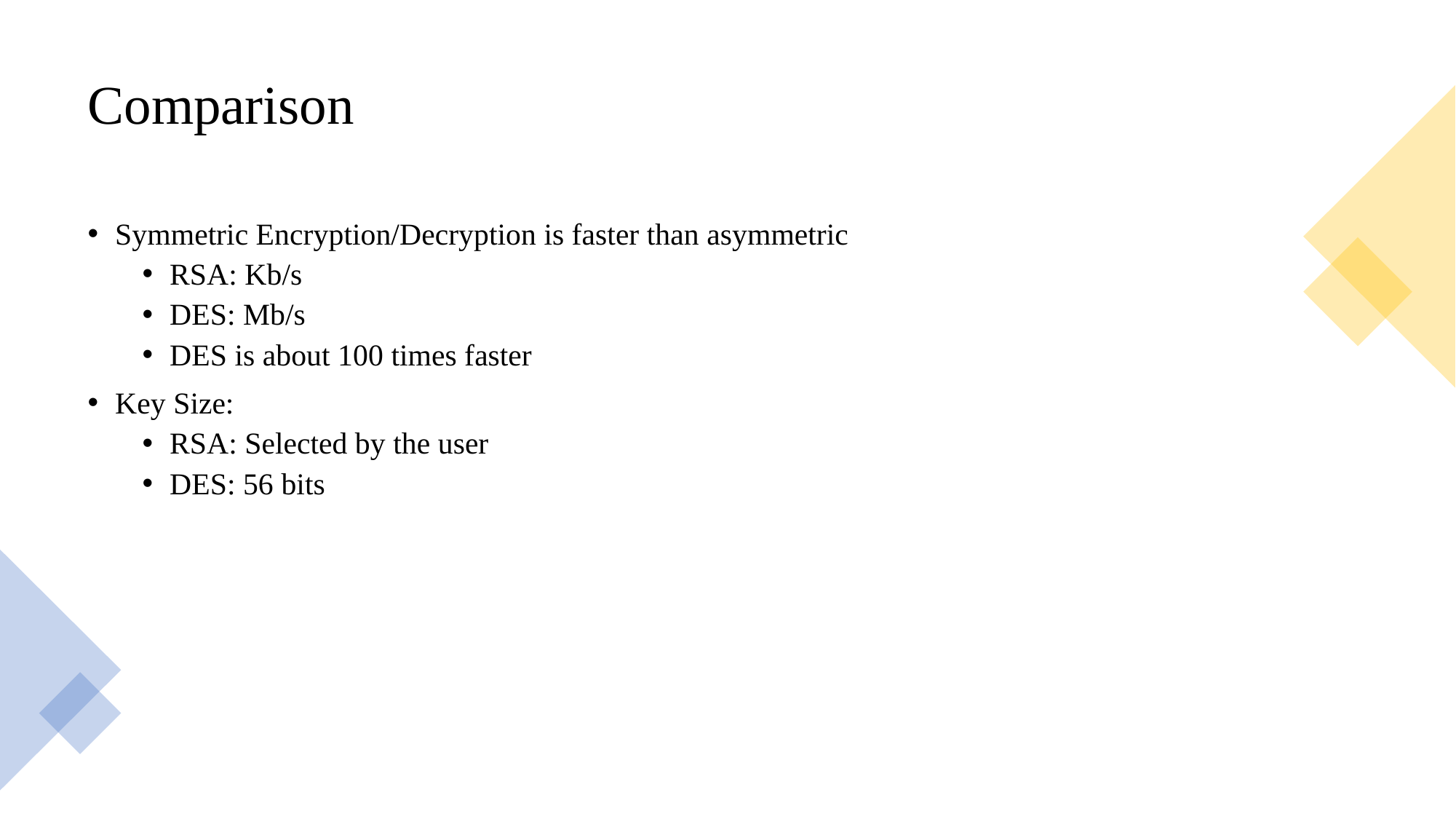

# Comparison

Symmetric Encryption/Decryption is faster than asymmetric
RSA: Kb/s
DES: Mb/s
DES is about 100 times faster
Key Size:
RSA: Selected by the user
DES: 56 bits

35